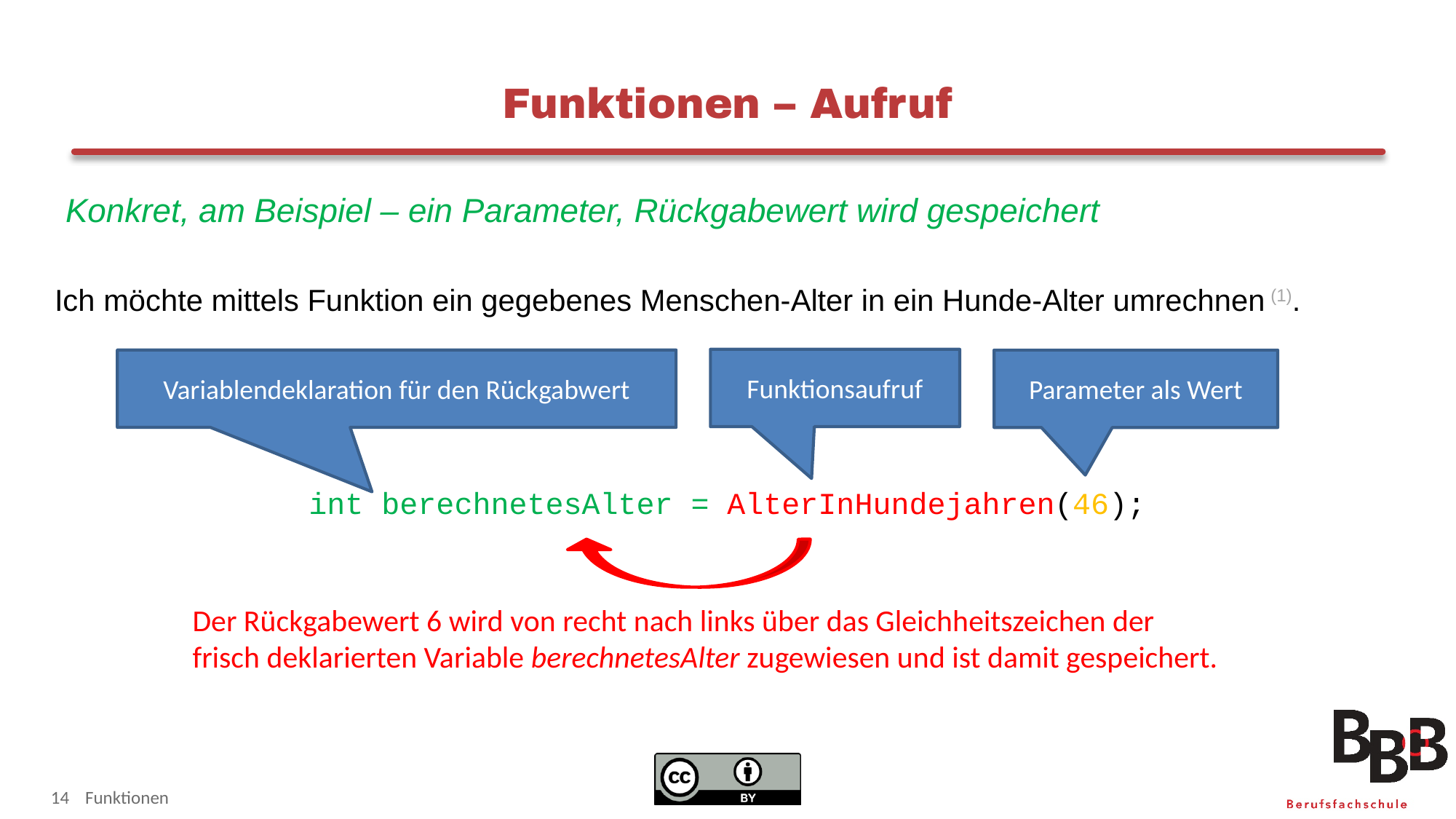

# Funktionen – Aufruf
Konkret, am Beispiel – ein Parameter, Rückgabewert wird gespeichert

Ich möchte mittels Funktion ein gegebenes Menschen-Alter in ein Hunde-Alter umrechnen (1).
Funktionsaufruf
Variablendeklaration für den Rückgabwert
Parameter als Wert
int berechnetesAlter = AlterInHundejahren(46);

Der Rückgabewert 6 wird von recht nach links über das Gleichheitszeichen der frisch deklarierten Variable berechnetesAlter zugewiesen und ist damit gespeichert.
14
Funktionen